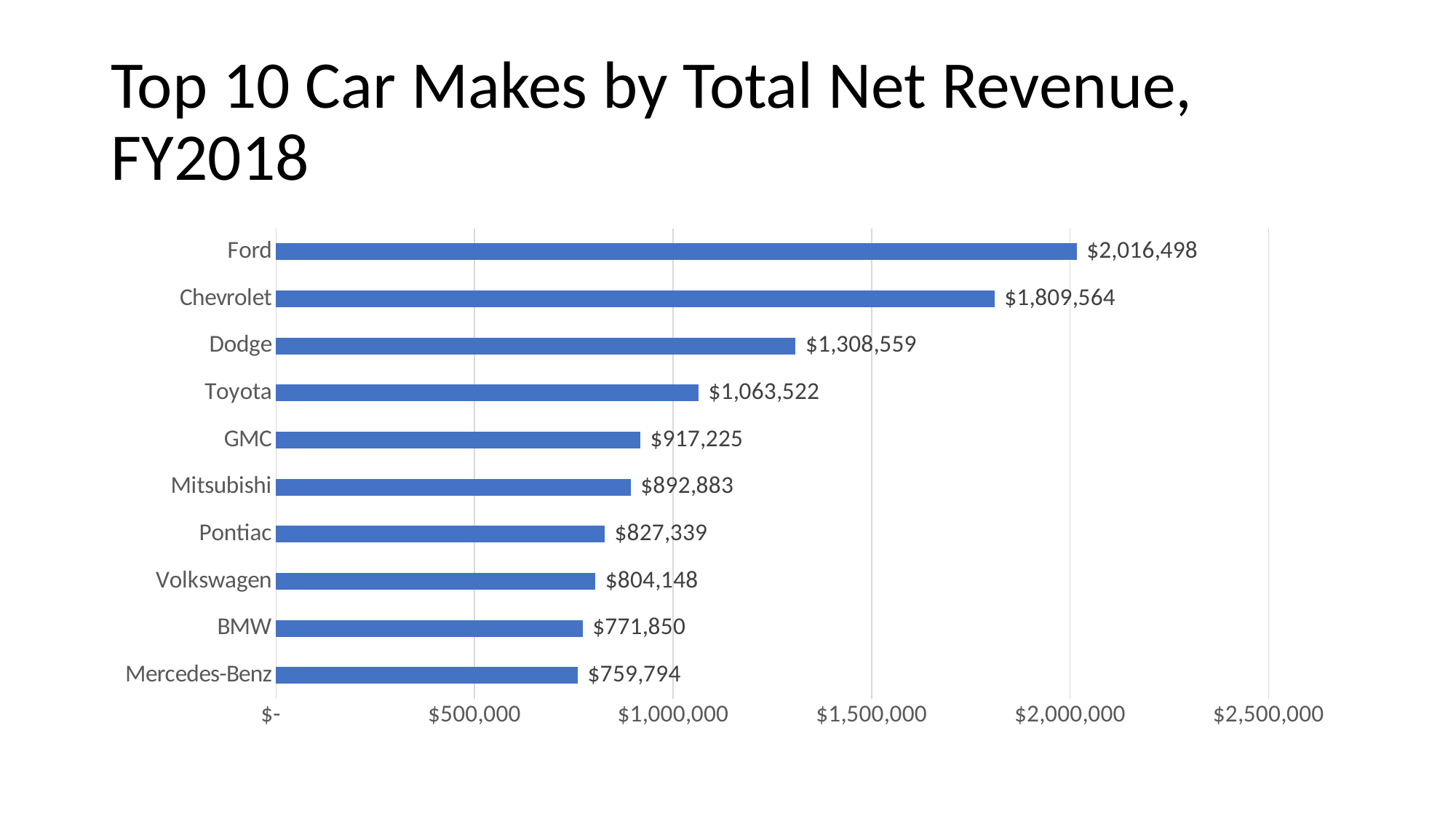

# Top 10 Car Makes by Total Net Revenue, FY2018

### Chart

| Category | Total Net_Revenue |
|---|---|
| Mercedes-Benz | 759793.9200000002 |
| BMW | 771850.1999999997 |
| Volkswagen | 804148.3899999997 |
| Pontiac | 827339.23 |
| Mitsubishi | 892883.4399999998 |
| GMC | 917224.9099999999 |
| Toyota | 1063522.1299999997 |
| Dodge | 1308559.4399999992 |
| Chevrolet | 1809563.6000000003 |
| Ford | 2016498.160000001 |